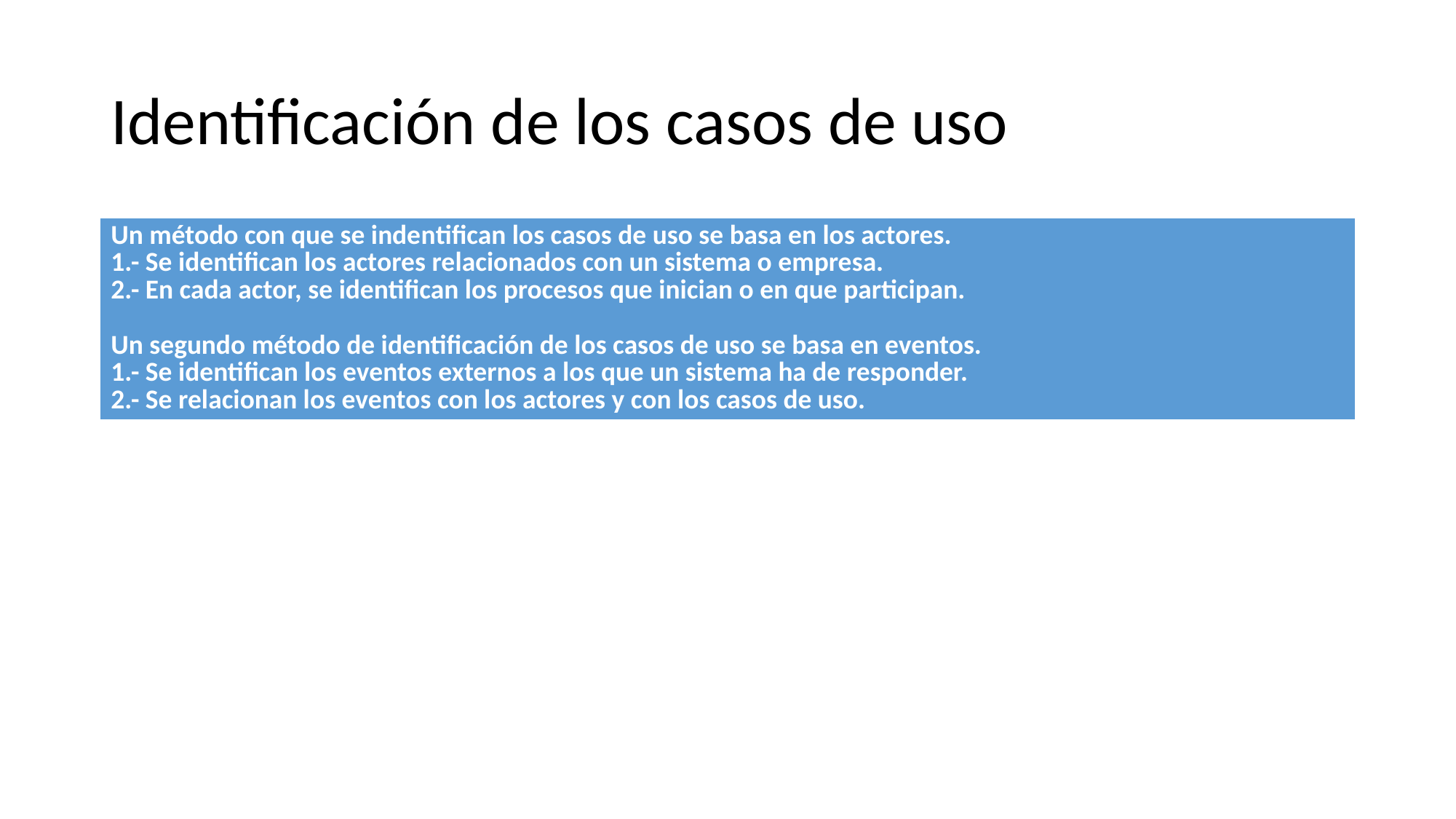

# Identificación de los casos de uso
| Un método con que se indentifican los casos de uso se basa en los actores. 1.- Se identifican los actores relacionados con un sistema o empresa. 2.- En cada actor, se identifican los procesos que inician o en que participan. Un segundo método de identificación de los casos de uso se basa en eventos. 1.- Se identifican los eventos externos a los que un sistema ha de responder. 2.- Se relacionan los eventos con los actores y con los casos de uso. |
| --- |